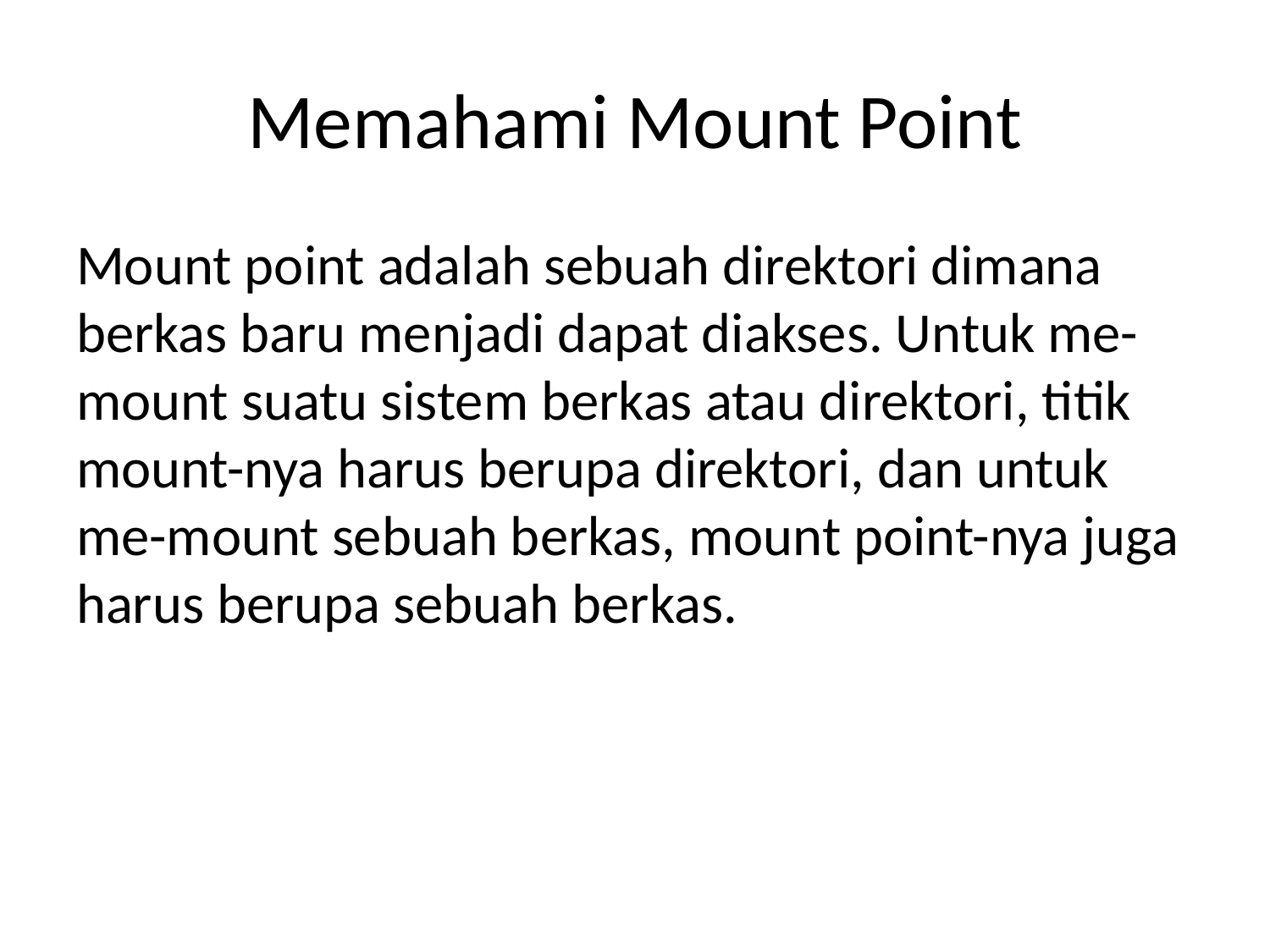

# Memahami Mount Point
Mount point adalah sebuah direktori dimana berkas baru menjadi dapat diakses. Untuk me-mount suatu sistem berkas atau direktori, titik mount-nya harus berupa direktori, dan untuk me-mount sebuah berkas, mount point-nya juga harus berupa sebuah berkas.